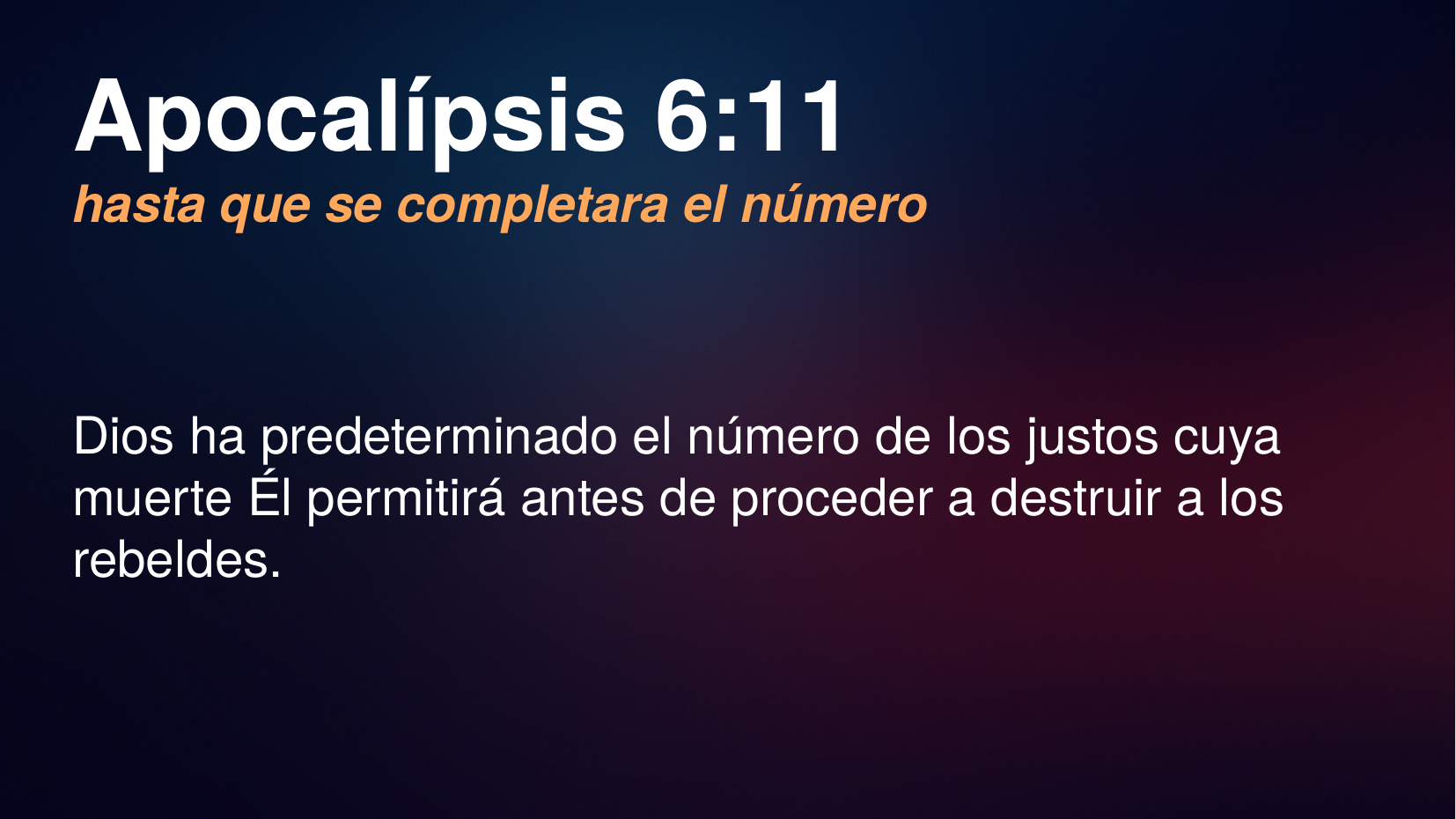

# Apocalípsis 6:11 hasta que se completara el número
Dios ha predeterminado el número de los justos cuya muerte Él permitirá antes de proceder a destruir a los rebeldes.